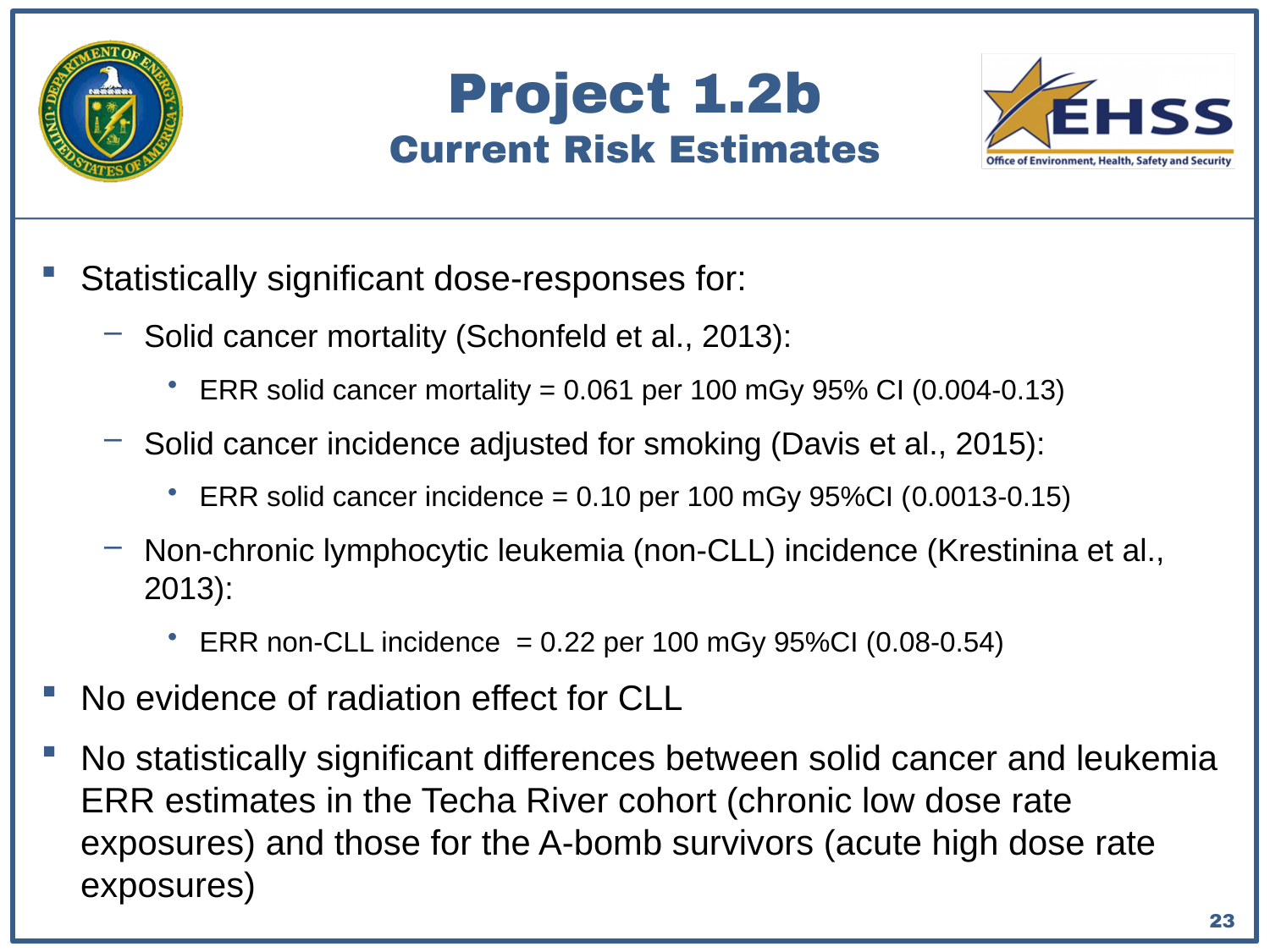

Project 1.2b
Current Risk Estimates
Statistically significant dose-responses for:
Solid cancer mortality (Schonfeld et al., 2013):
ERR solid cancer mortality = 0.061 per 100 mGy 95% CI (0.004-0.13)
Solid cancer incidence adjusted for smoking (Davis et al., 2015):
ERR solid cancer incidence = 0.10 per 100 mGy 95%CI (0.0013-0.15)
Non-chronic lymphocytic leukemia (non-CLL) incidence (Krestinina et al., 2013):
ERR non-CLL incidence  = 0.22 per 100 mGy 95%CI (0.08-0.54)
No evidence of radiation effect for CLL
No statistically significant differences between solid cancer and leukemia ERR estimates in the Techa River cohort (chronic low dose rate exposures) and those for the A-bomb survivors (acute high dose rate exposures)

23